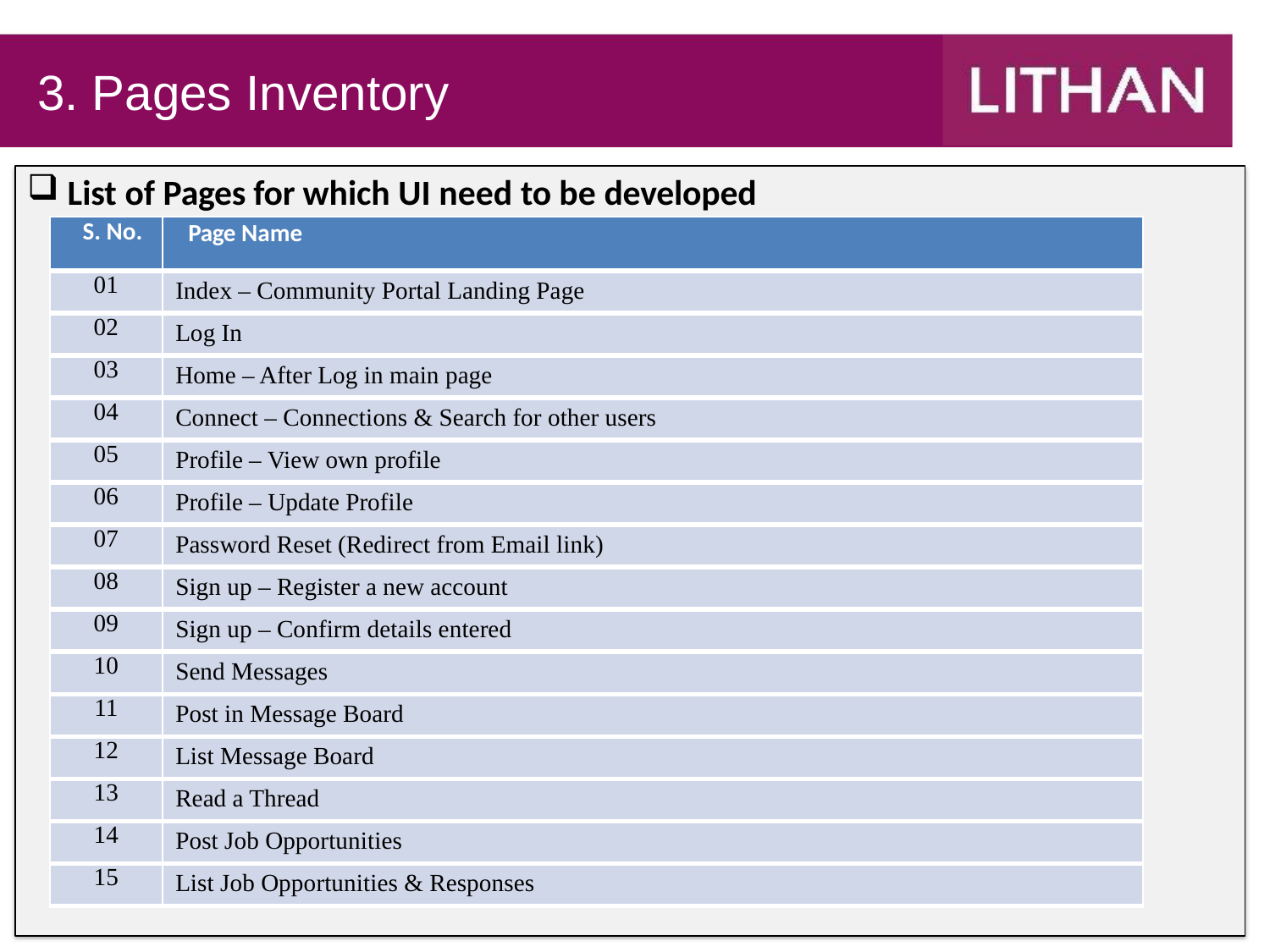

# 3. Pages Inventory

List of Pages for which UI need to be developed
| S. No. | Page Name |
| --- | --- |
| 01 | Index – Community Portal Landing Page |
| 02 | Log In |
| 03 | Home – After Log in main page |
| 04 | Connect – Connections & Search for other users |
| 05 | Profile – View own profile |
| 06 | Profile – Update Profile |
| 07 | Password Reset (Redirect from Email link) |
| 08 | Sign up – Register a new account |
| 09 | Sign up – Confirm details entered |
| 10 | Send Messages |
| 11 | Post in Message Board |
| 12 | List Message Board |
| 13 | Read a Thread |
| 14 | Post Job Opportunities |
| 15 | List Job Opportunities & Responses |